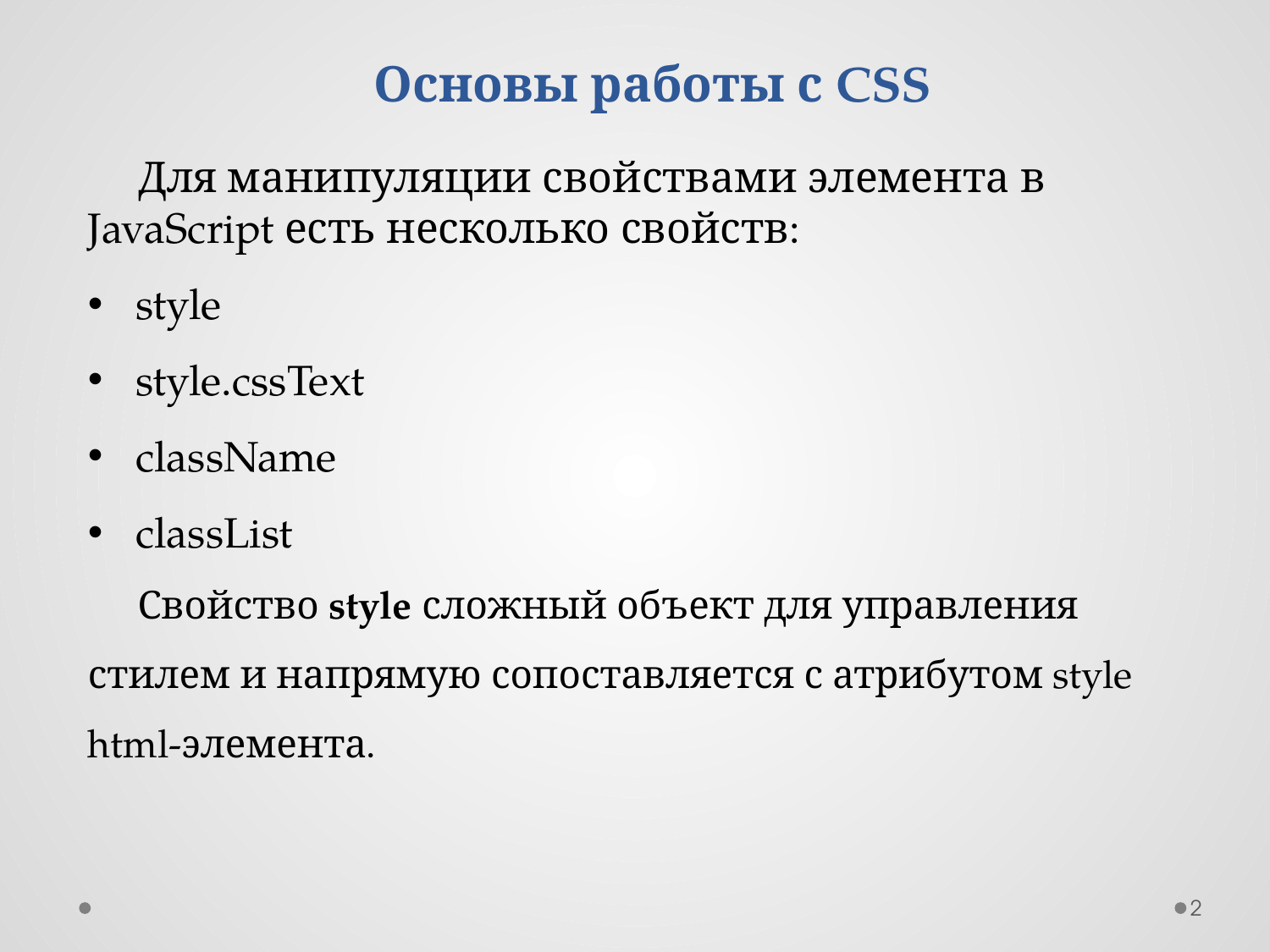

Основы работы с CSS
Для манипуляции свойствами элемента в JavaScript есть несколько свойств:
style
style.cssText
className
classList
Свойство style сложный объект для управления стилем и напрямую сопоставляется с атрибутом style html-элемента.
2